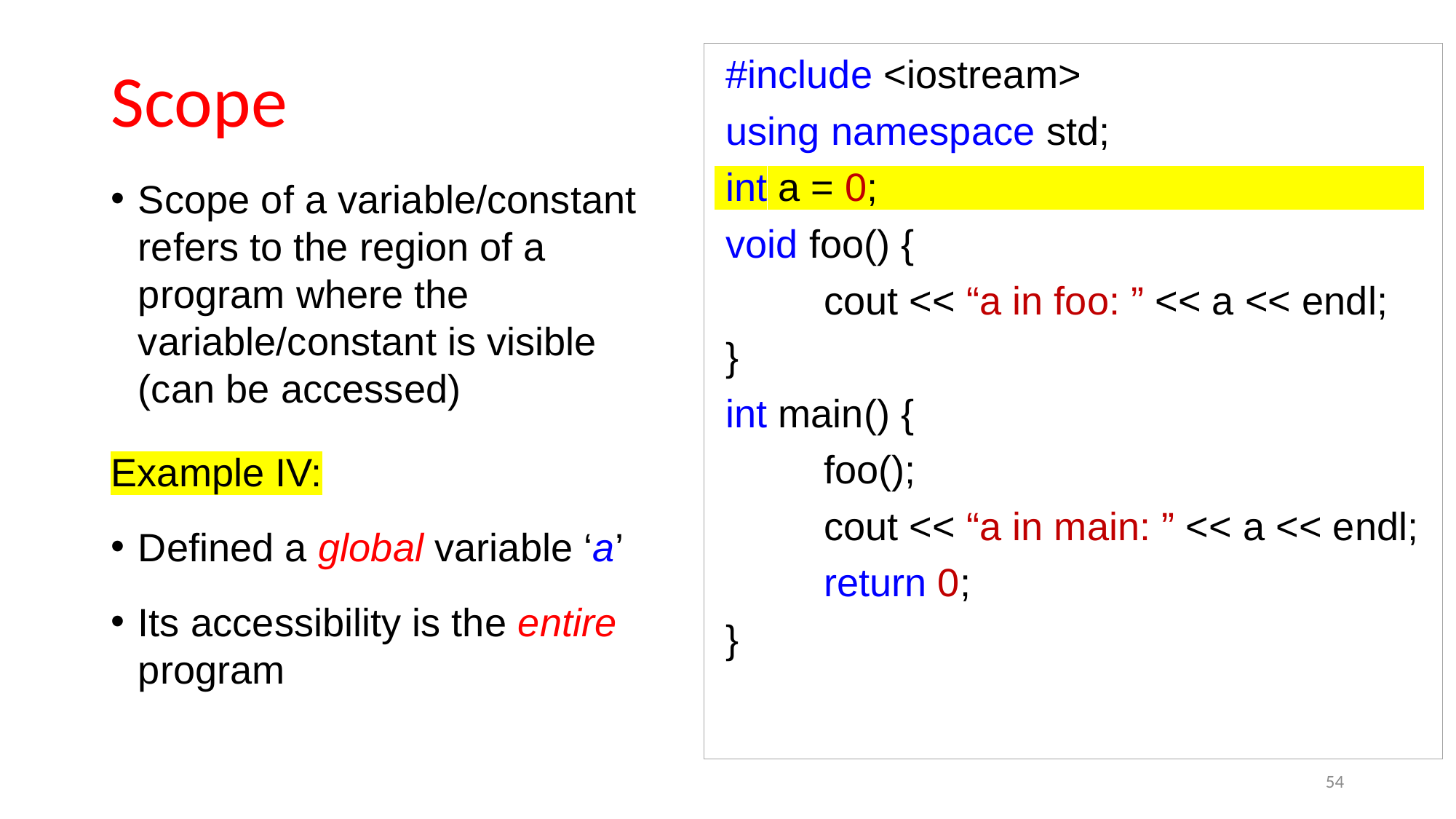

# Scope
 #include <iostream>
 using namespace std;
 int a = 0;                                                 .
 void foo() {
	cout << “a in foo: ” << a << endl;
 }
 int main() {
	foo();
	cout << “a in main: ” << a << endl;
	return 0;
 }
Scope of a variable/constant refers to the region of a program where the variable/constant is visible (can be accessed)
Example IV:
Defined a global variable ‘a’
Its accessibility is the entire program

54